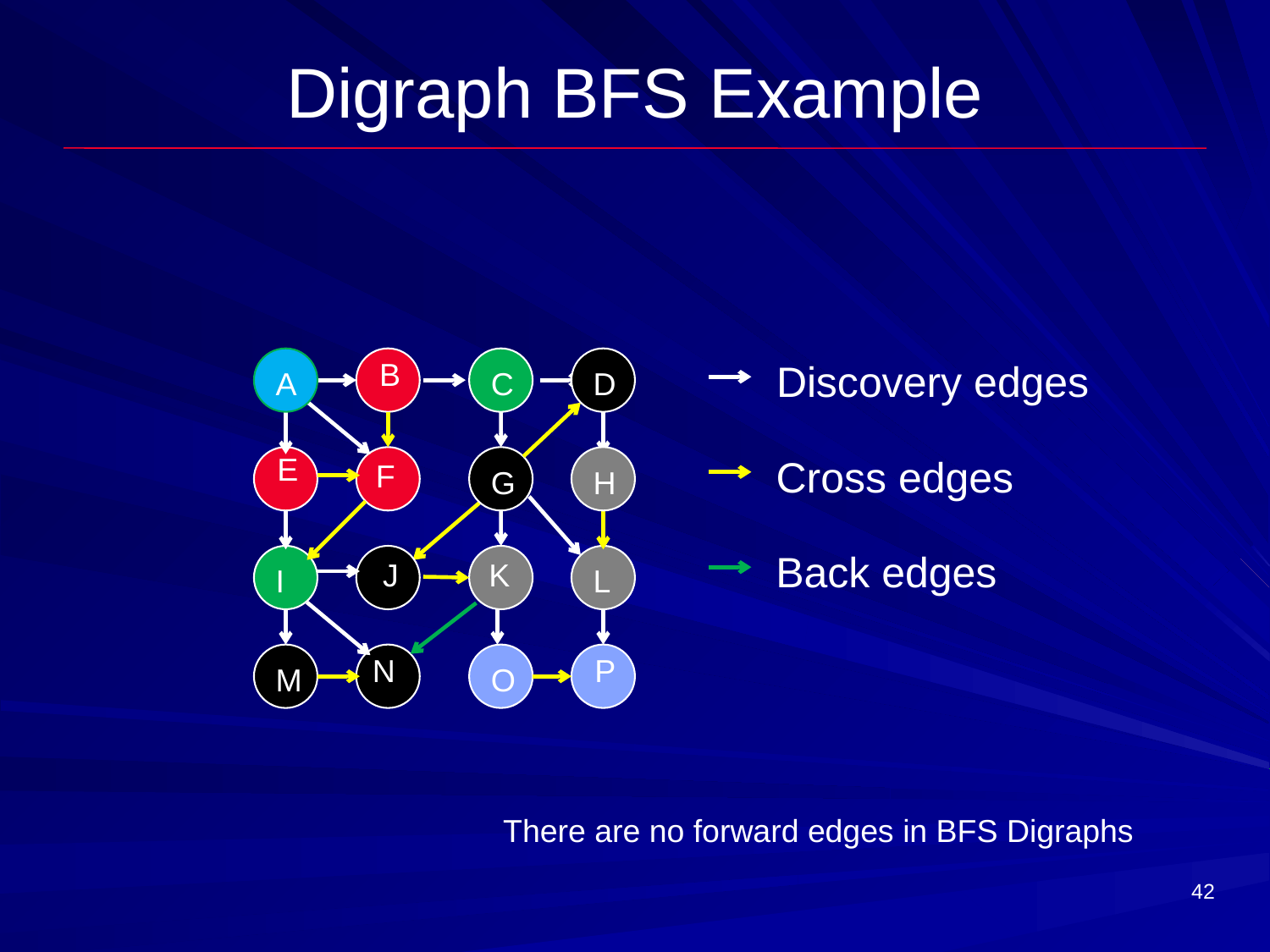

# Digraph BFS Example

A

C
D
B
Discovery edges

E
Cross edges

G
H
F
Back edges
I

L
J
K
M

N
O

P
There are no forward edges in BFS Digraphs
42